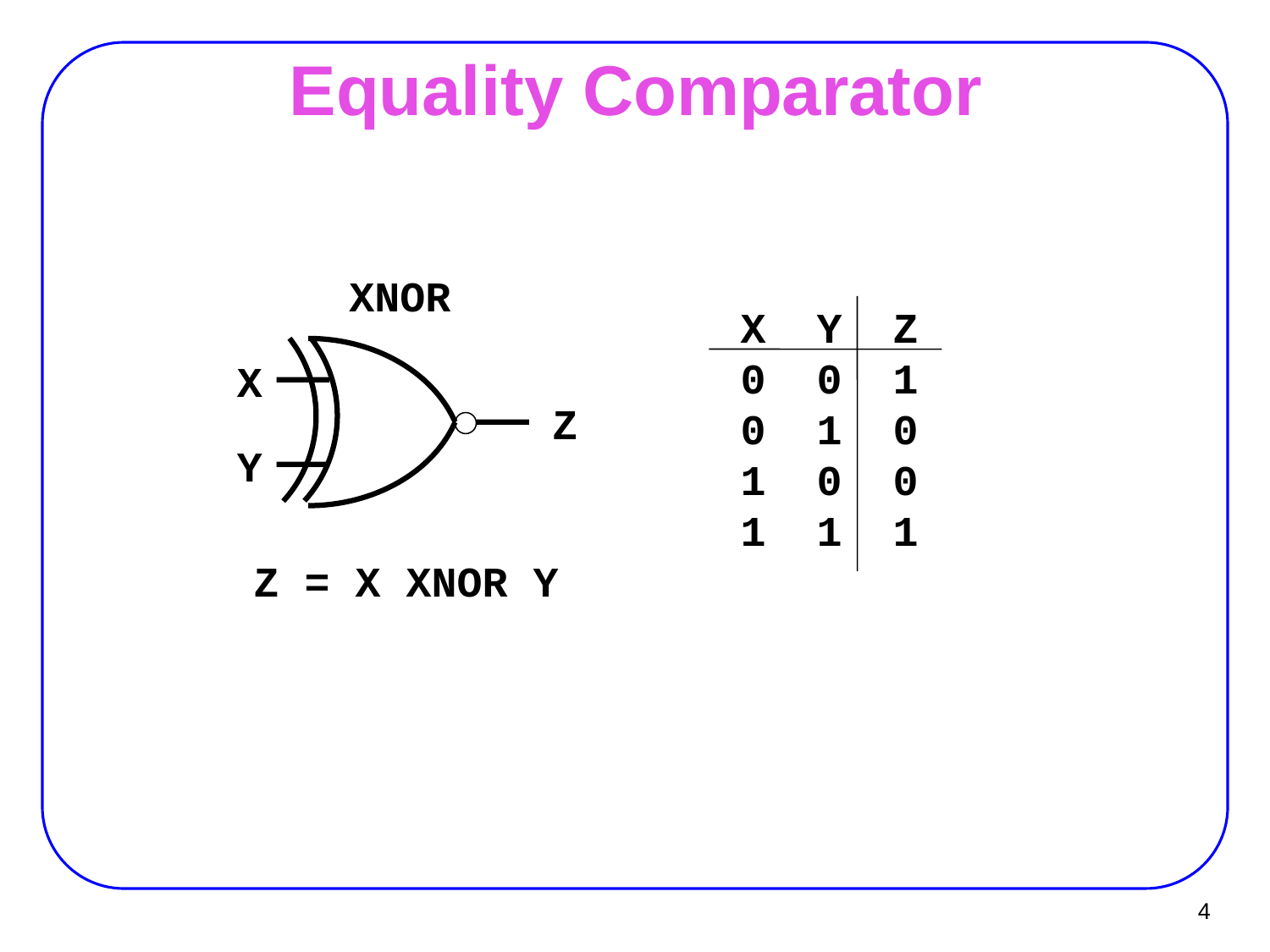

# Equality Comparator
XNOR
X  Y  Z
0  0  1
0  1  0
1  0  0
1  1  1

X

Z

Y

Z = X XNOR Y
4